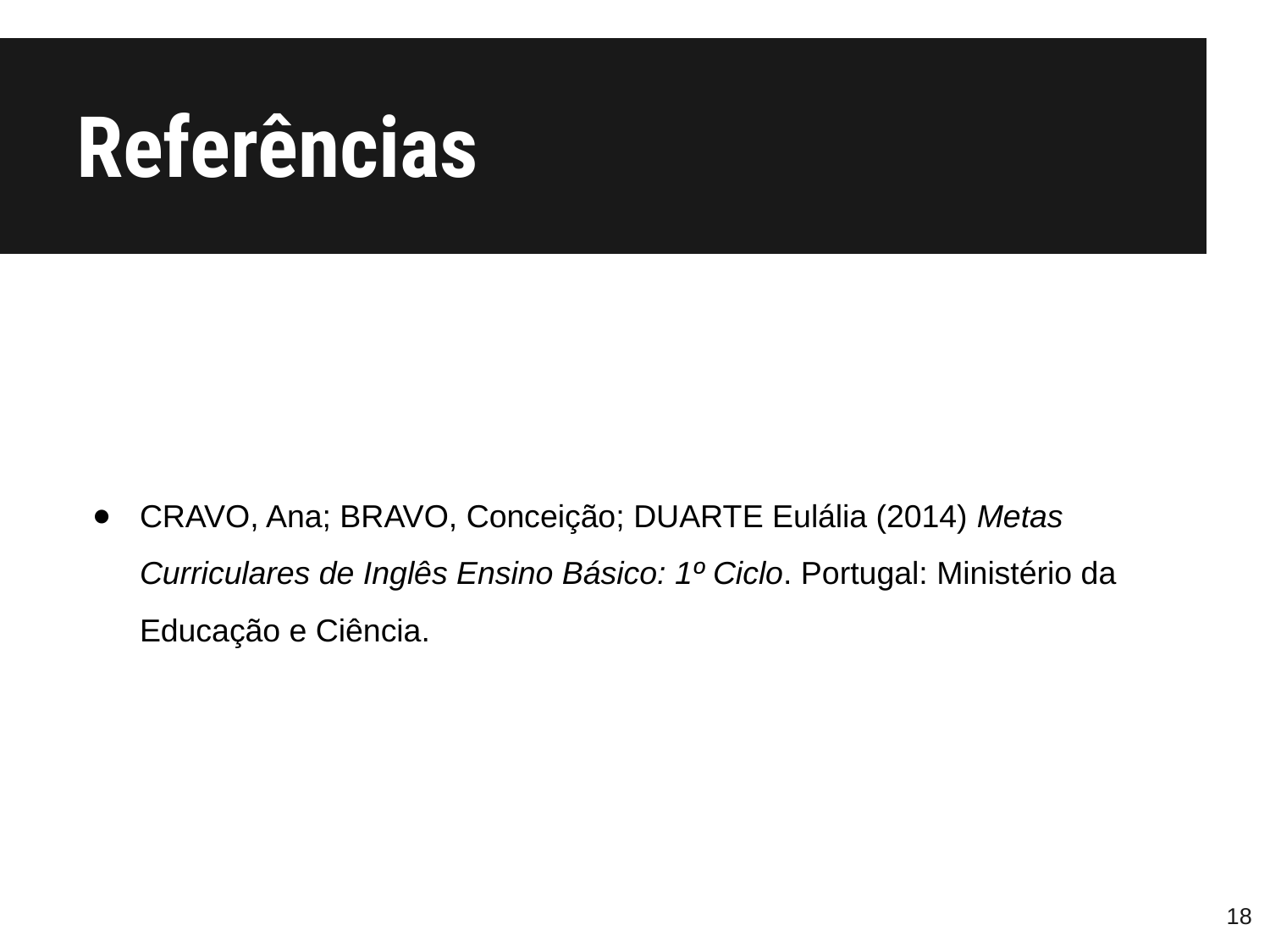

# Referências
CRAVO, Ana; BRAVO, Conceição; DUARTE Eulália (2014) Metas Curriculares de Inglês Ensino Básico: 1º Ciclo. Portugal: Ministério da Educação e Ciência.

18